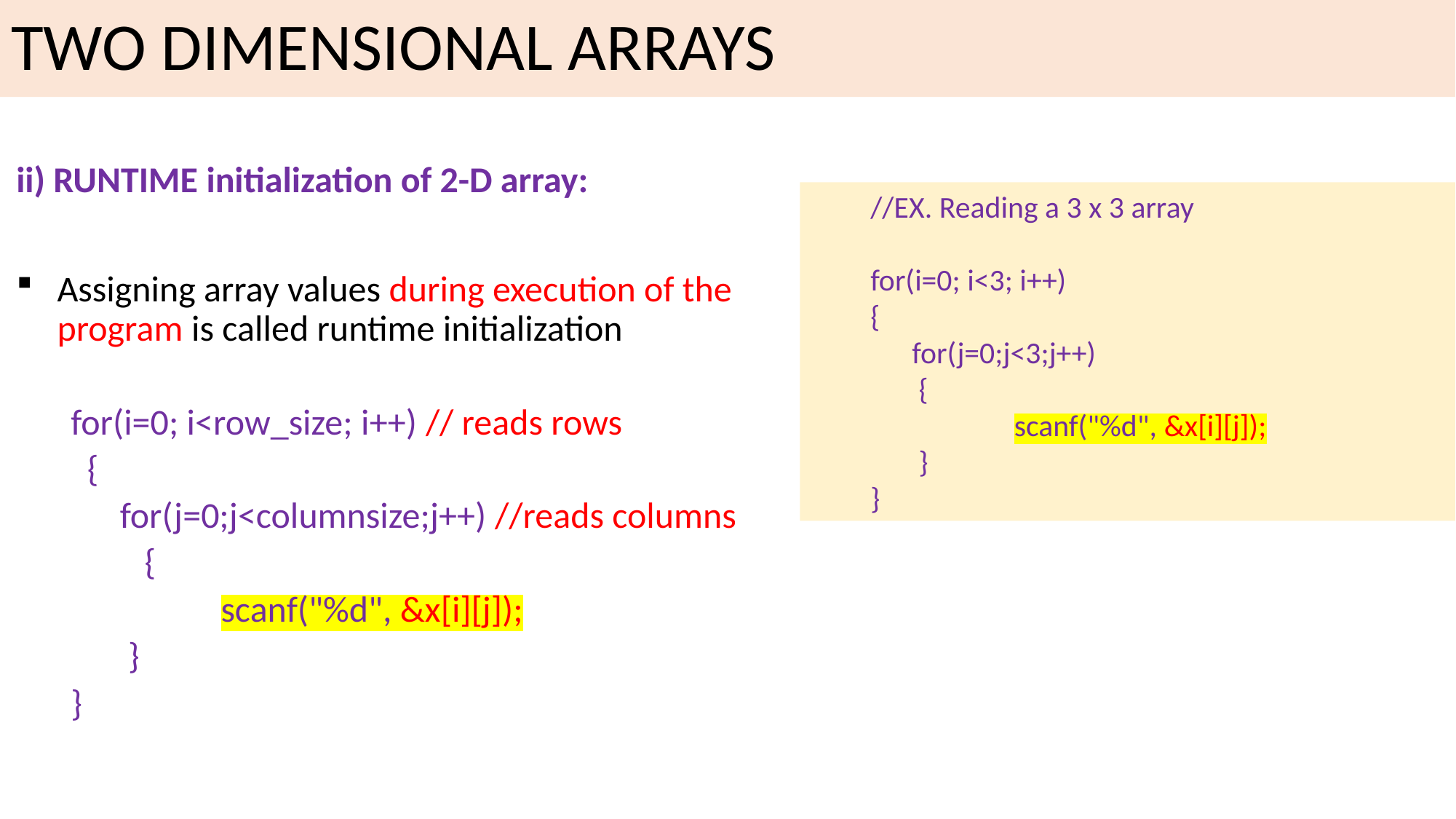

# TWO DIMENSIONAL ARRAYS

ii) RUNTIME initialization of 2-D array:

Assigning array values during execution of the program is called runtime initialization

for(i=0; i<row_size; i++) // reads rows
  {
      for(j=0;j<columnsize;j++) //reads columns
         {
	     scanf("%d", &x[i][j]);
       }
}

//EX. Reading a 3 x 3 array

for(i=0; i<3; i++)
{
      for(j=0;j<3;j++)
       {
	     scanf("%d", &x[i][j]);
       }
}